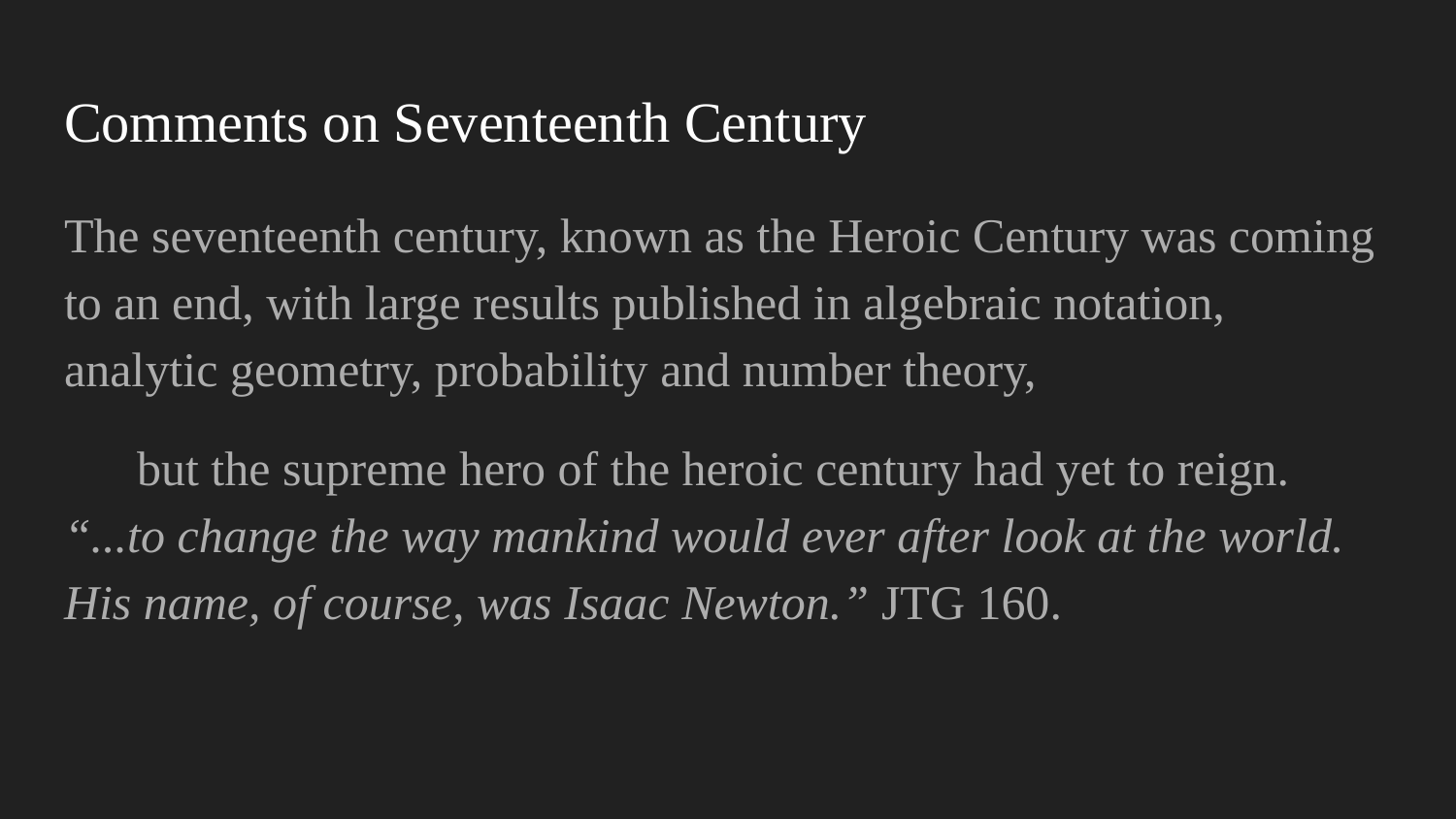

# Comments on Seventeenth Century
The seventeenth century, known as the Heroic Century was coming to an end, with large results published in algebraic notation, analytic geometry, probability and number theory,
but the supreme hero of the heroic century had yet to reign. “...to change the way mankind would ever after look at the world. His name, of course, was Isaac Newton.” JTG 160.